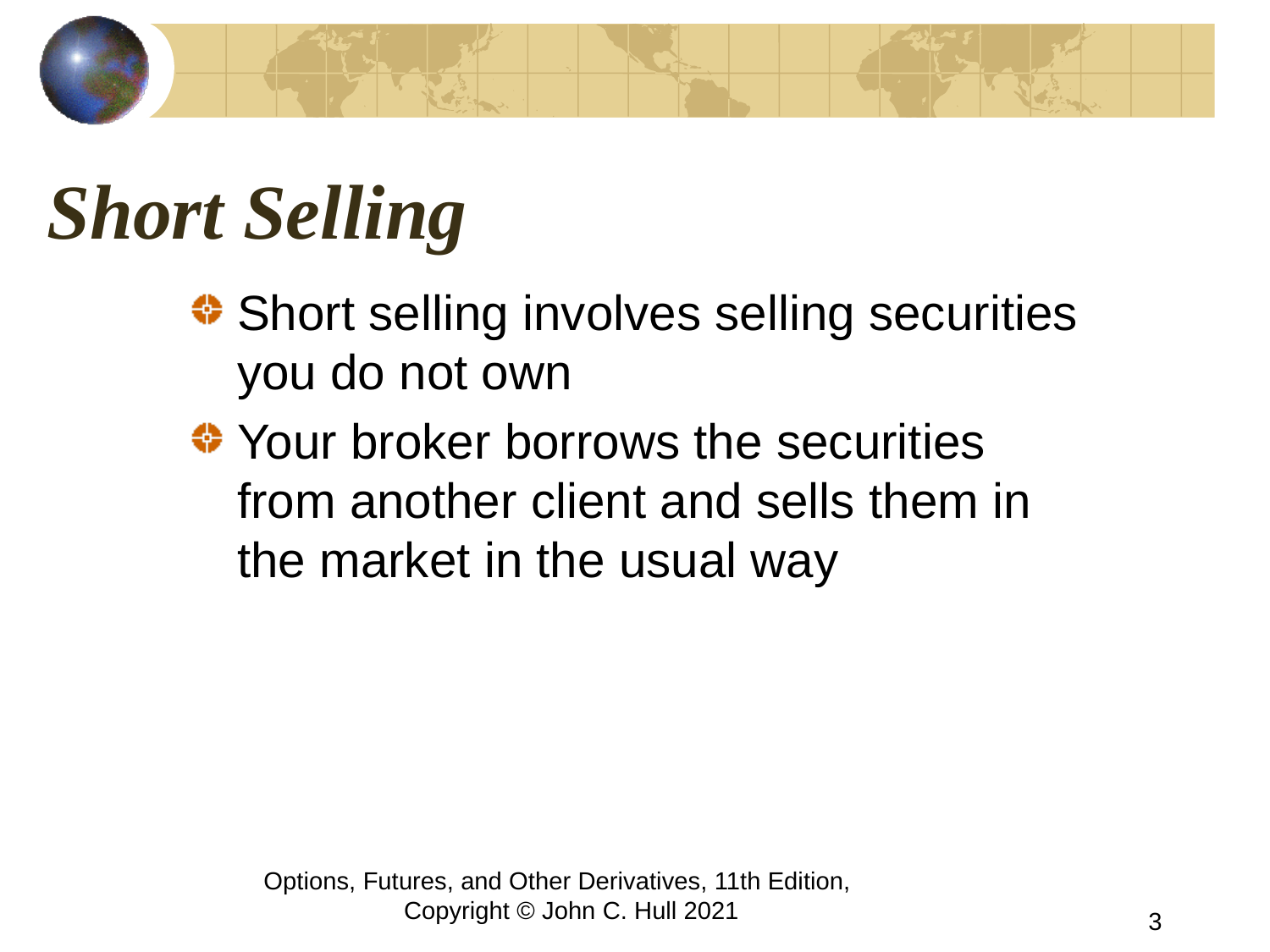

# Short Selling
Short selling involves selling securities you do not own
Your broker borrows the securities from another client and sells them in the market in the usual way

Options, Futures, and Other Derivatives, 11th Edition,     Copyright © John C. Hull 2021

3